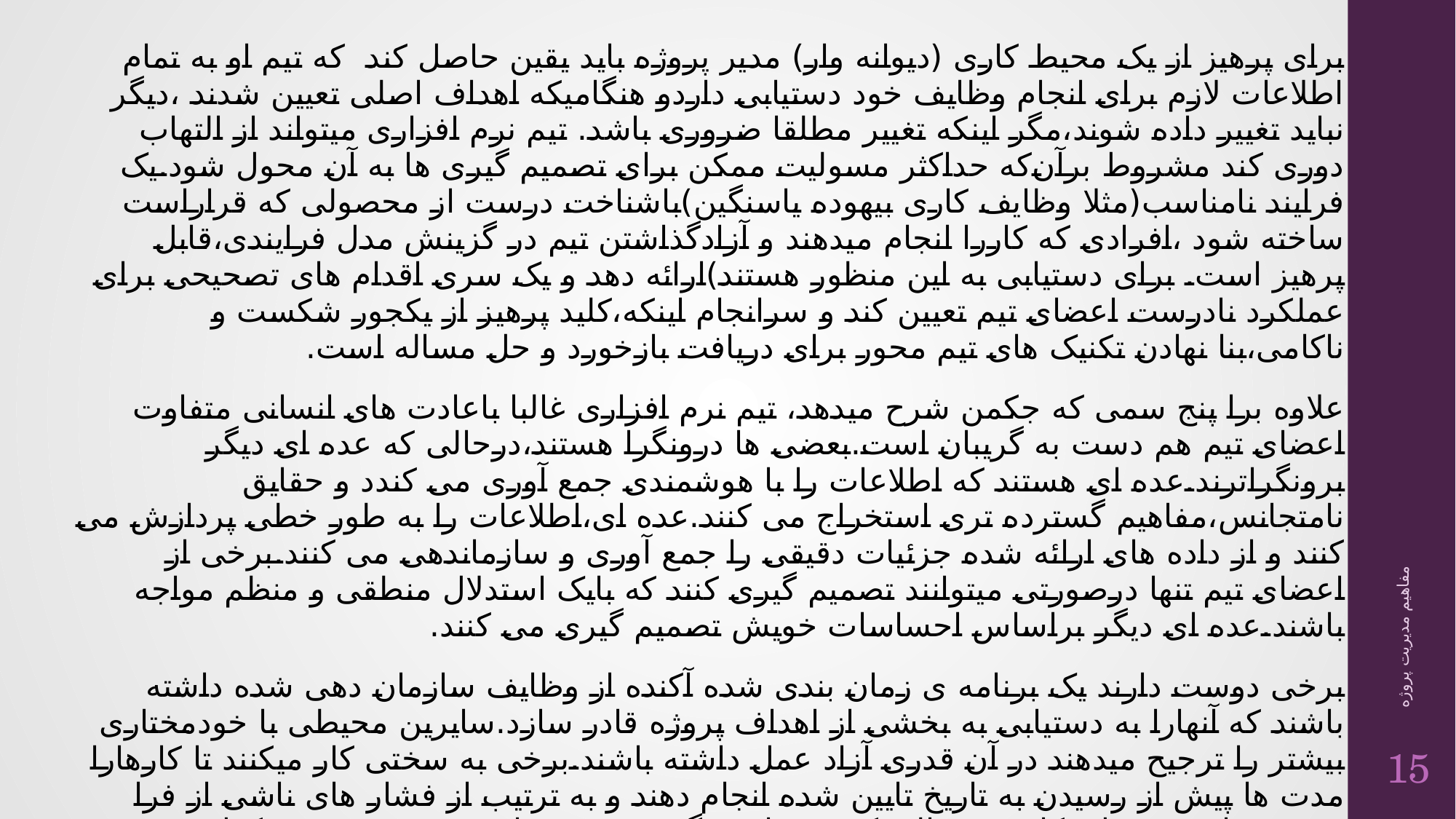

برای پرهیز از یک محیط کاری (دیوانه وار) مدیر پروژه باید یقین حاصل کند  که تیم او به تمام اطلاعات لازم برای انجام وظایف خود دستیابی داردو هنگامیکه اهداف اصلی تعیین شدند ،دیگر نباید تغییر داده شوند،مگر اینکه تغییر مطلقا ضروری باشد. تیم نرم افزاری میتواند از التهاب دوری کند مشروط برآن‌که حداکثر مسولیت ممکن برای تصمیم گیری ها به آن محول شود.یک فرایند نامناسب(مثلا وظایف کاری بیهوده یاسنگین)باشناخت درست از محصولی که قراراست ساخته شود ،افرادی که کاررا انجام میدهند و آزادگذاشتن تیم در گزینش مدل فرایندی،قابل پرهیز است. برای دستیابی به این منظور هستند)ارائه دهد و یک سری اقدام های تصحیحی برای عملکرد نادرست اعضای تیم تعیین کند و سرانجام اینکه،کلید پرهیز از یکجور شکست و ناکامی،بنا نهادن تکنیک های تیم محور برای دریافت بازخورد و حل مساله است.
علاوه برا پنج سمی که جکمن شرح میدهد، تیم نرم افزاری غالبا باعادت های انسانی متفاوت اعضای تیم هم دست به گریبان است.بعضی ها درونگرا هستند،درحالی که عده ای دیگر برونگراترند.عده ای هستند که اطلاعات را با هوشمندی جمع آوری می کندد و حقایق نامتجانس،مفاهیم گسترده تری استخراج می کنند.عده ای،اطلاعات را به طور خطی پردازش می کنند و از داده های ارائه شده جزئیات دقیقی را جمع آوری و سازماندهی می کنند‌.برخی از اعضای تیم تنها درصورتی میتوانند تصمیم گیری کنند که بایک استدلال منطقی و منظم مواجه باشند.عده ای دیگر براساس احساسات خویش تصمیم گیری می کنند.
برخی دوست دارند یک برنامه ی زمان بندی شده آکنده از وظایف سازمان دهی شده داشته باشند که آنهارا به دستیابی به بخشی از اهداف پروژه قادر سازد.سایرین محیطی با خودمختاری بیشتر را ترجیح میدهند در آن قدری آزاد عمل داشته باشند.برخی به سختی کار میکنند تا کارهارا مدت ها پیش از رسیدن به تاریخ تایین شده انجام دهند و به ترتیب از فشار های ناشی از فرا رسیدن تاریخ تحویل بکاهند،درحالی که عده ای دیگر،همه چیز را به دقیقه ی نود موکول میکنند.بحث مفصلی در خصوص این صفات شخصی و شیوه های همساز کردن افرادی با صفحات متضاد در یک تیم نرم افزاری از حوصله ی این کتاب خارج است.به هرحال،شایان ذکر است که اشراف به یک تفاوت های انسانی،گام نخست در ایجاد تیمی است که توان ژله بندی داشته باشد.

مفاهیم مدیریت پروژه
15